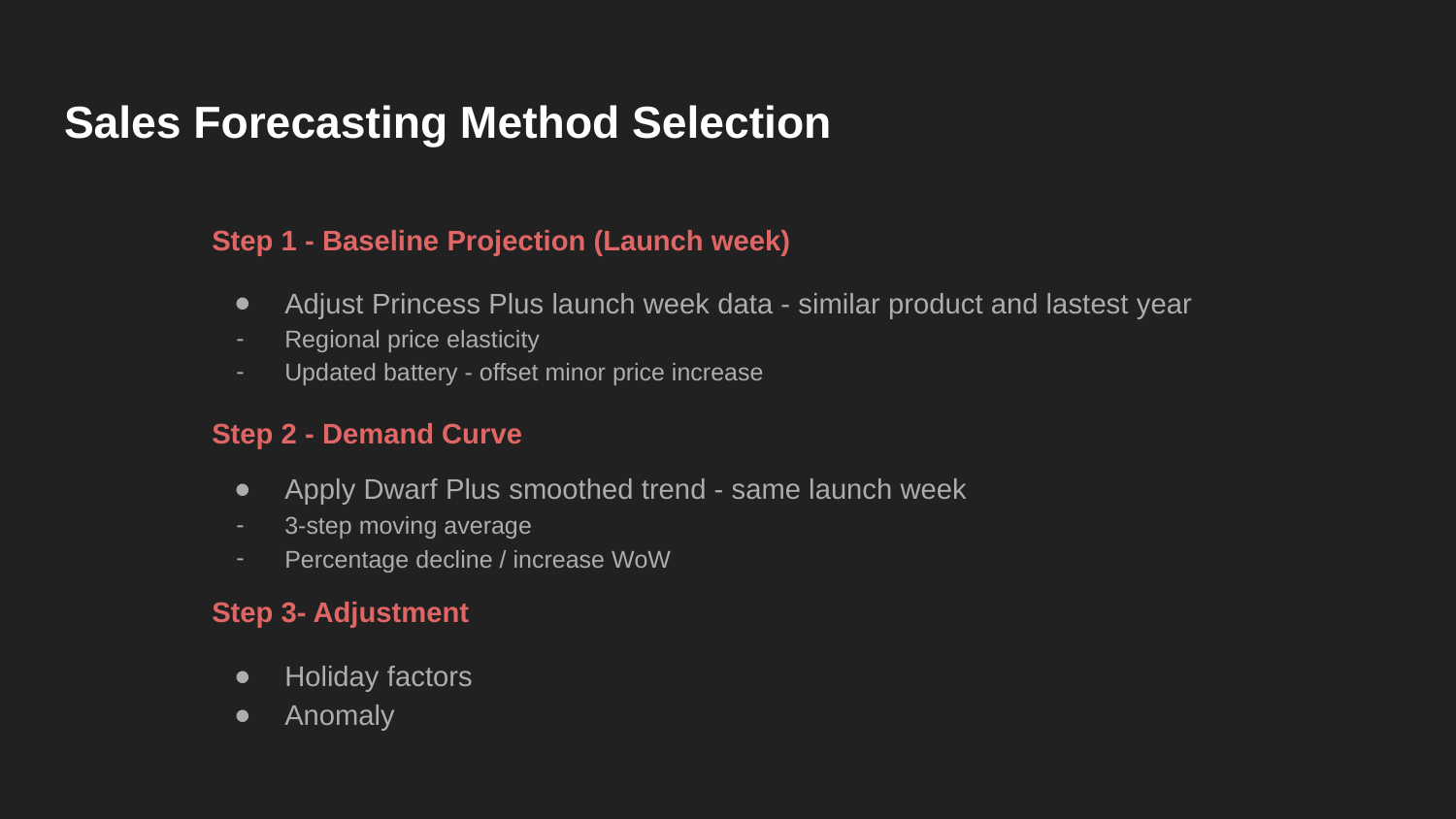

# Sales Forecasting Method Selection
Step 1 - Baseline Projection (Launch week)
Adjust Princess Plus launch week data - similar product and lastest year
Regional price elasticity
Updated battery - offset minor price increase
Step 2 - Demand Curve
Apply Dwarf Plus smoothed trend - same launch week
3-step moving average
Percentage decline / increase WoW
Step 3- Adjustment
Holiday factors
Anomaly